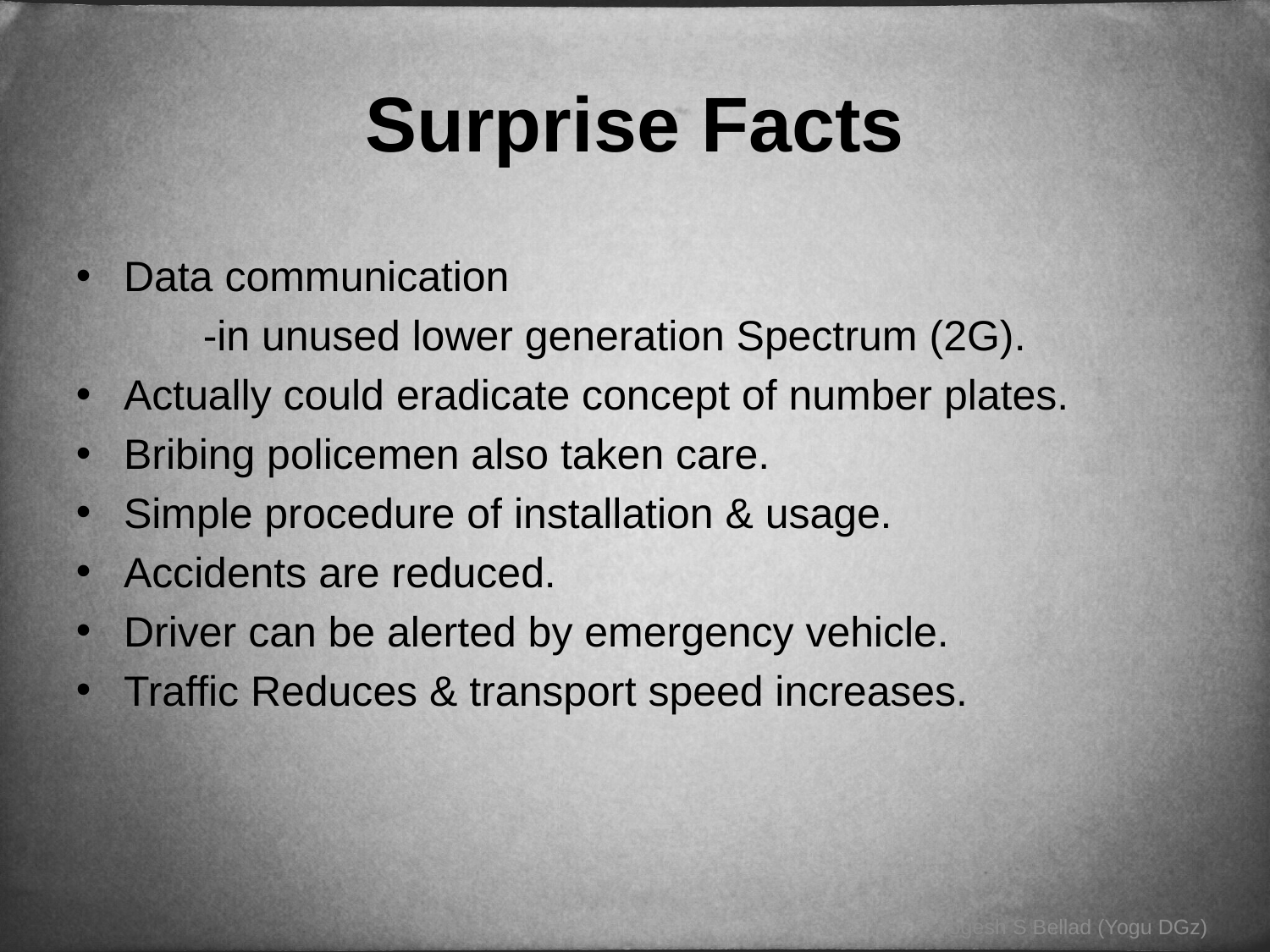

Surprise Facts
Data communication
	-in unused lower generation Spectrum (2G).
Actually could eradicate concept of number plates.
Bribing policemen also taken care.
Simple procedure of installation & usage.
Accidents are reduced.
Driver can be alerted by emergency vehicle.
Traffic Reduces & transport speed increases.

-Yogesh S Bellad (Yogu DGz)